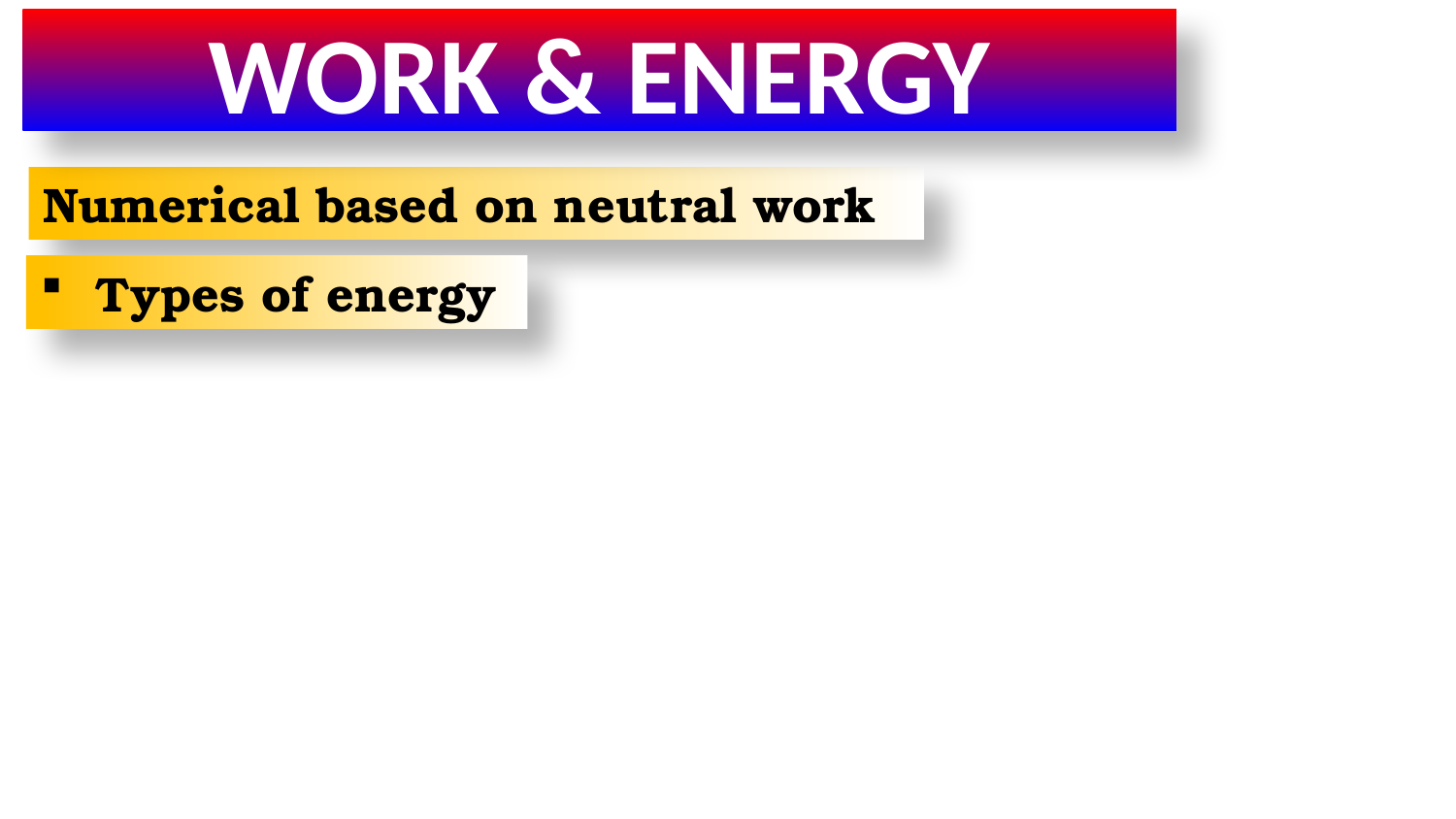

WORK & ENERGY
Numerical based on neutral work
Types of energy